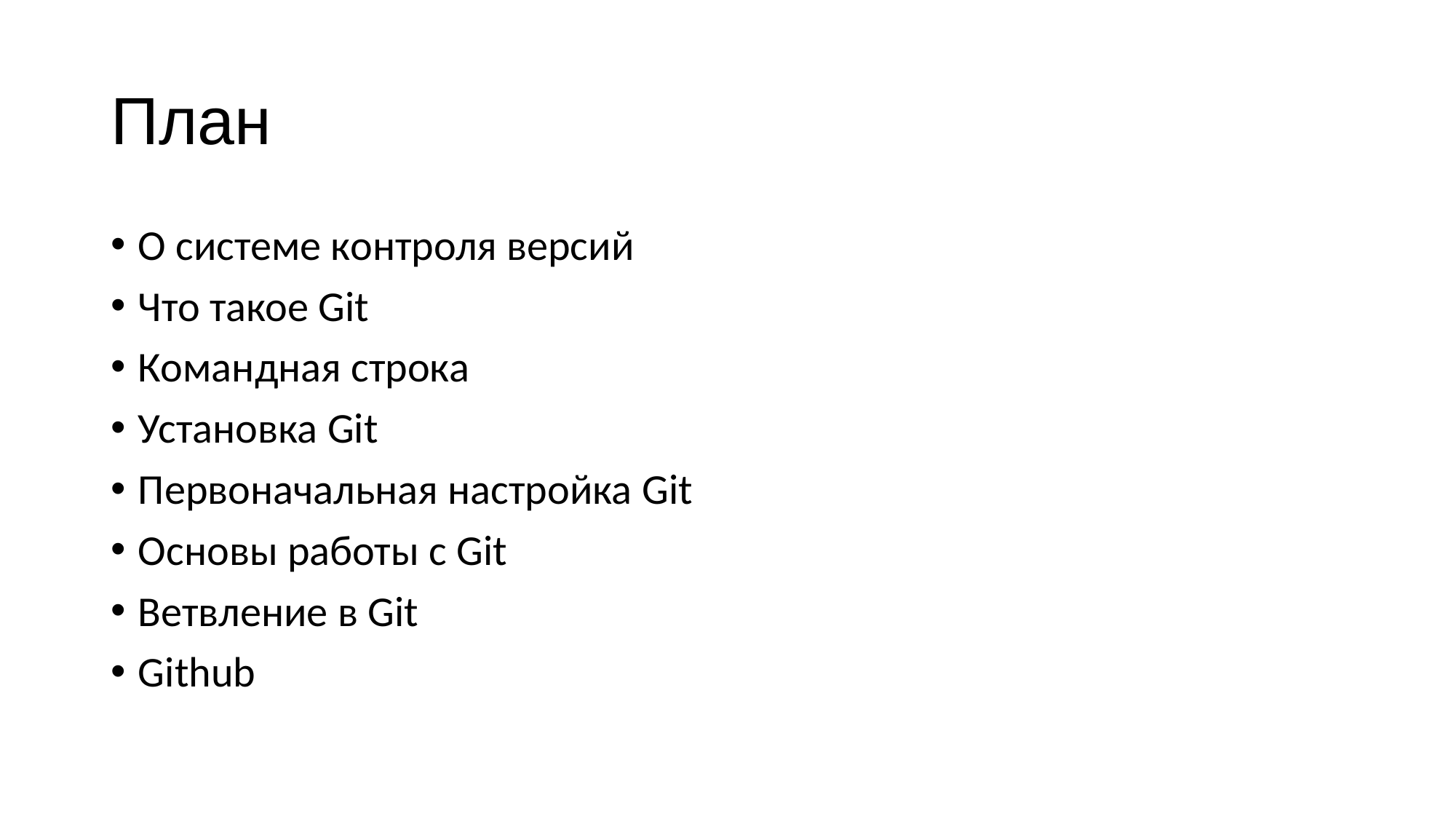

# План
О системе контроля версий
Что такое Git
Командная строка
Установка Git
Первоначальная настройка Git
Основы работы с Git
Ветвление в Git
Github